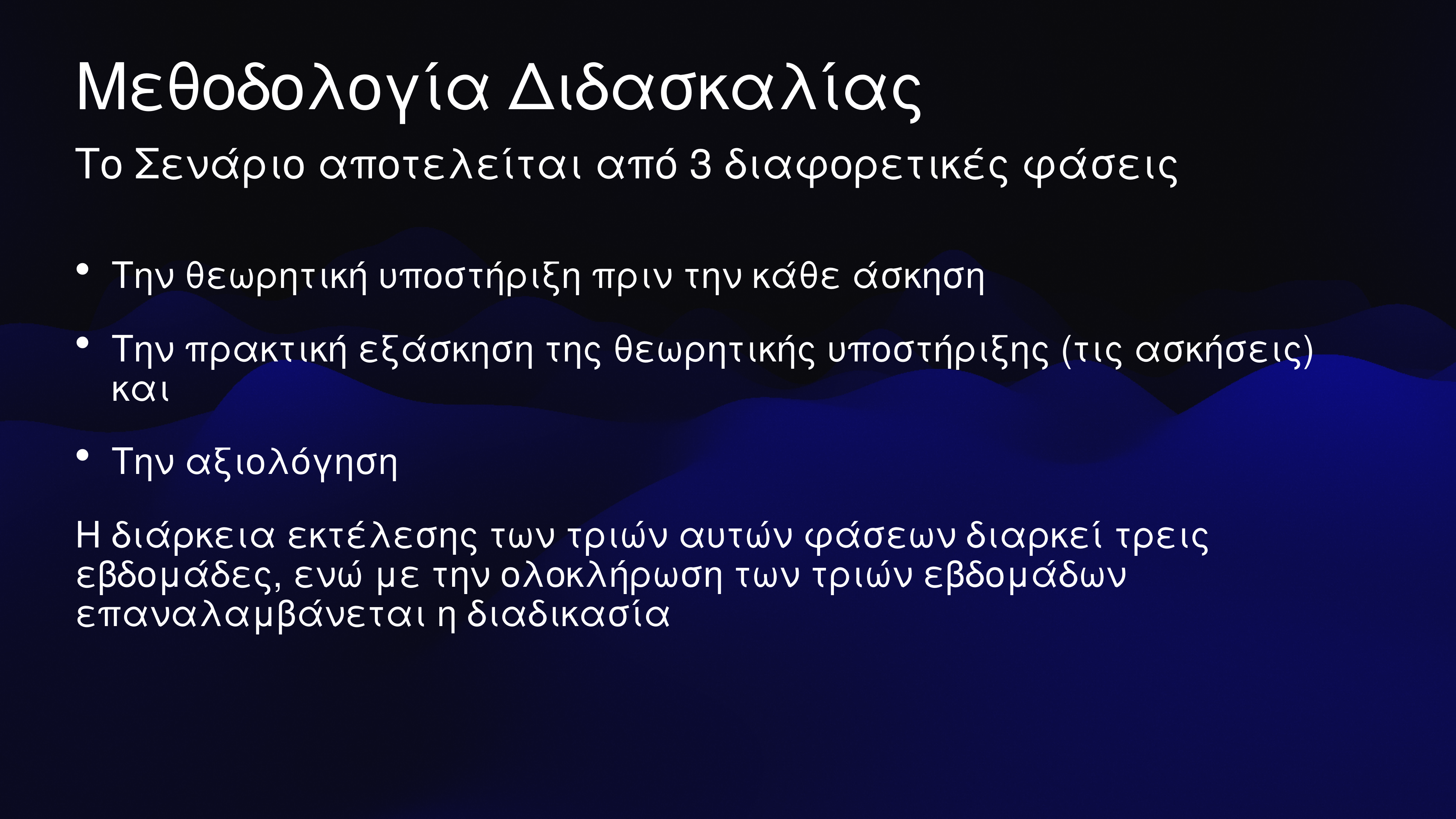

# Μεθοδολογία Διδασκαλίας
Το Σενάριο αποτελείται από 3 διαφορετικές φάσεις
Την θεωρητική υποστήριξη πριν την κάθε άσκηση
Την πρακτική εξάσκηση της θεωρητικής υποστήριξης (τις ασκήσεις) και
Την αξιολόγηση
Η διάρκεια εκτέλεσης των τριών αυτών φάσεων διαρκεί τρεις εβδομάδες, ενώ με την ολοκλήρωση των τριών εβδομάδων επαναλαμβάνεται η διαδικασία